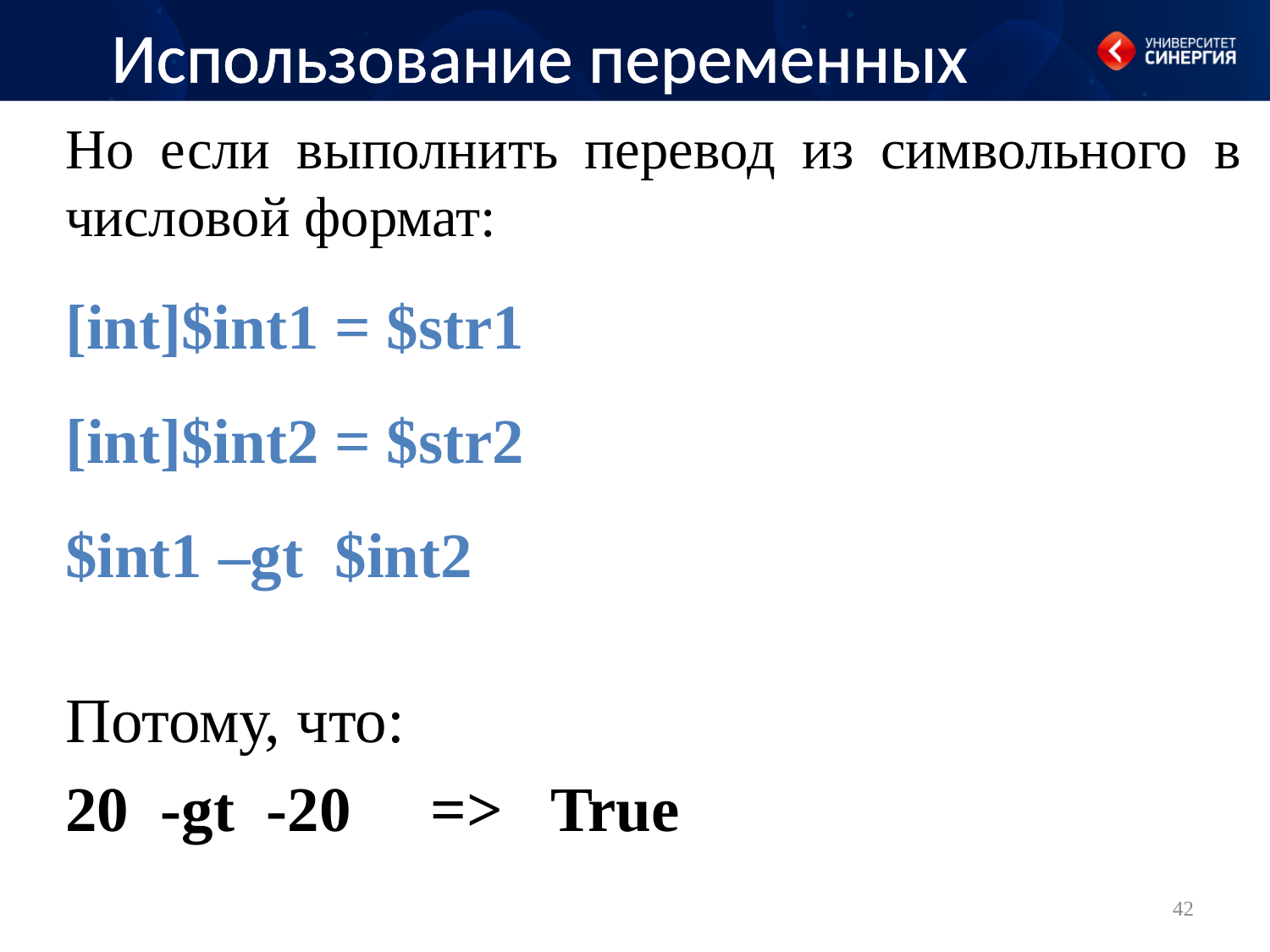

# Использование переменных
Но если выполнить перевод из символьного в числовой формат:
[int]$int1 = $str1
[int]$int2 = $str2
$int1 –gt  $int2

Потому, что:
20  -gt  -20     =>   True

42